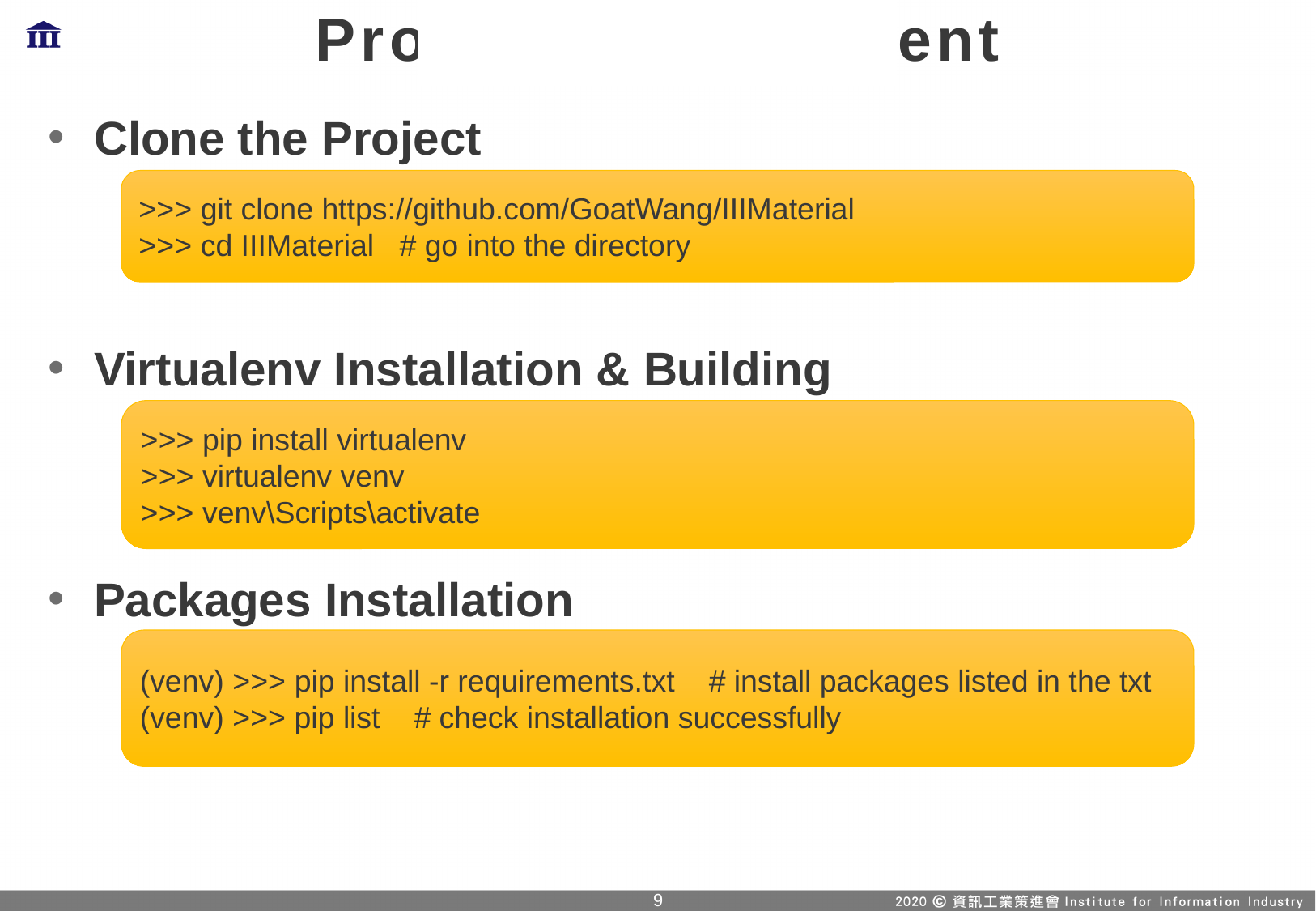

pip install -r requirements.txt

# Project Environment
Clone the Project

Virtualenv Installation & Building

Packages Installation

>>> git clone https://github.com/GoatWang/IIIMaterial
>>> cd IIIMaterial   # go into the directory
>>> pip install virtualenv
>>> virtualenv venv
>>> venv\Scripts\activate
(venv) >>> pip install -r requirements.txt    # install packages listed in the txt
(venv) >>> pip list    # check installation successfully
9